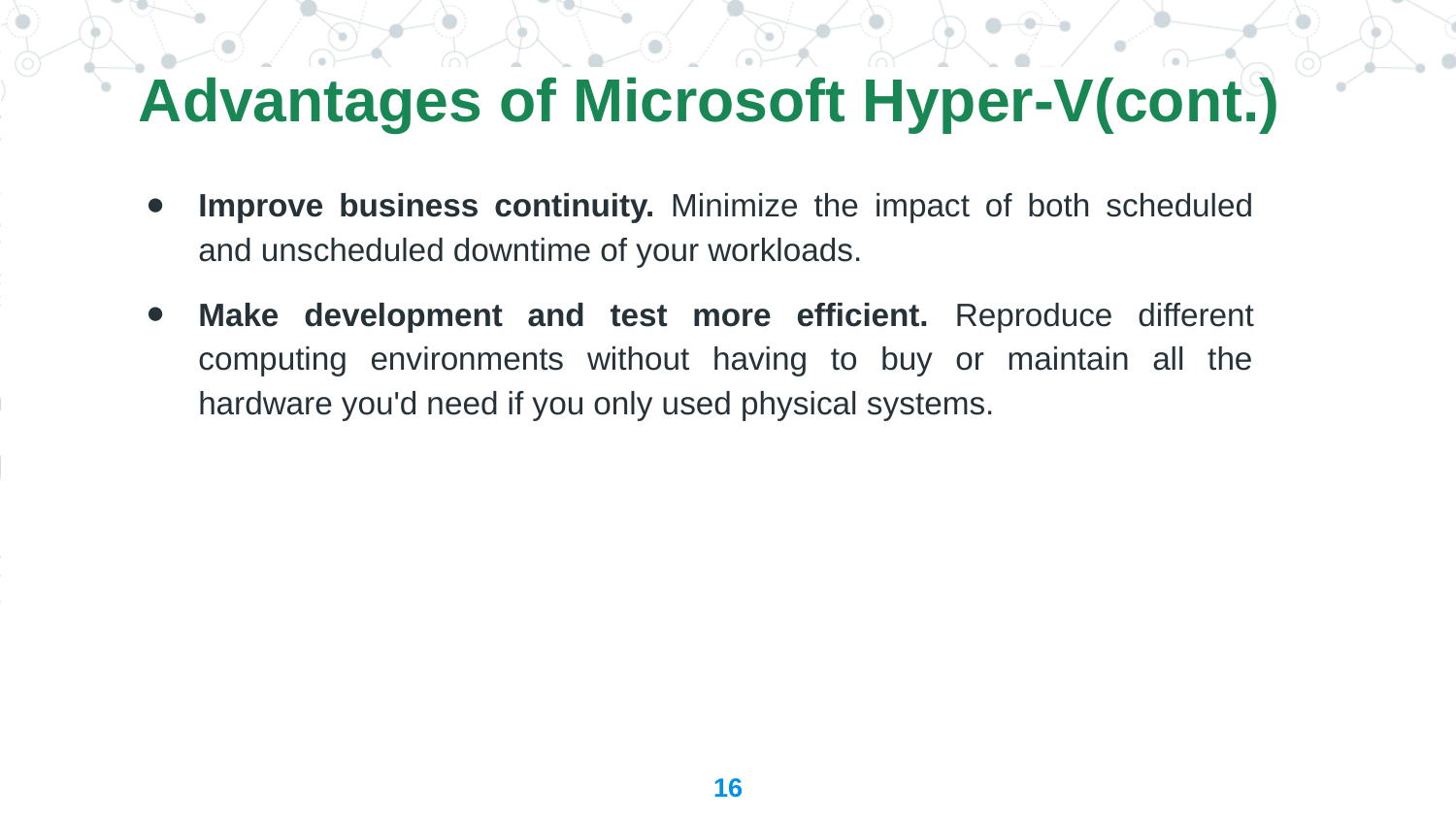

Advantages of Microsoft Hyper-V(cont.)

Improve business continuity. Minimize the impact of both scheduled and unscheduled downtime of your workloads.
Make development and test more efficient. Reproduce different computing environments without having to buy or maintain all the hardware you'd need if you only used physical systems.

16